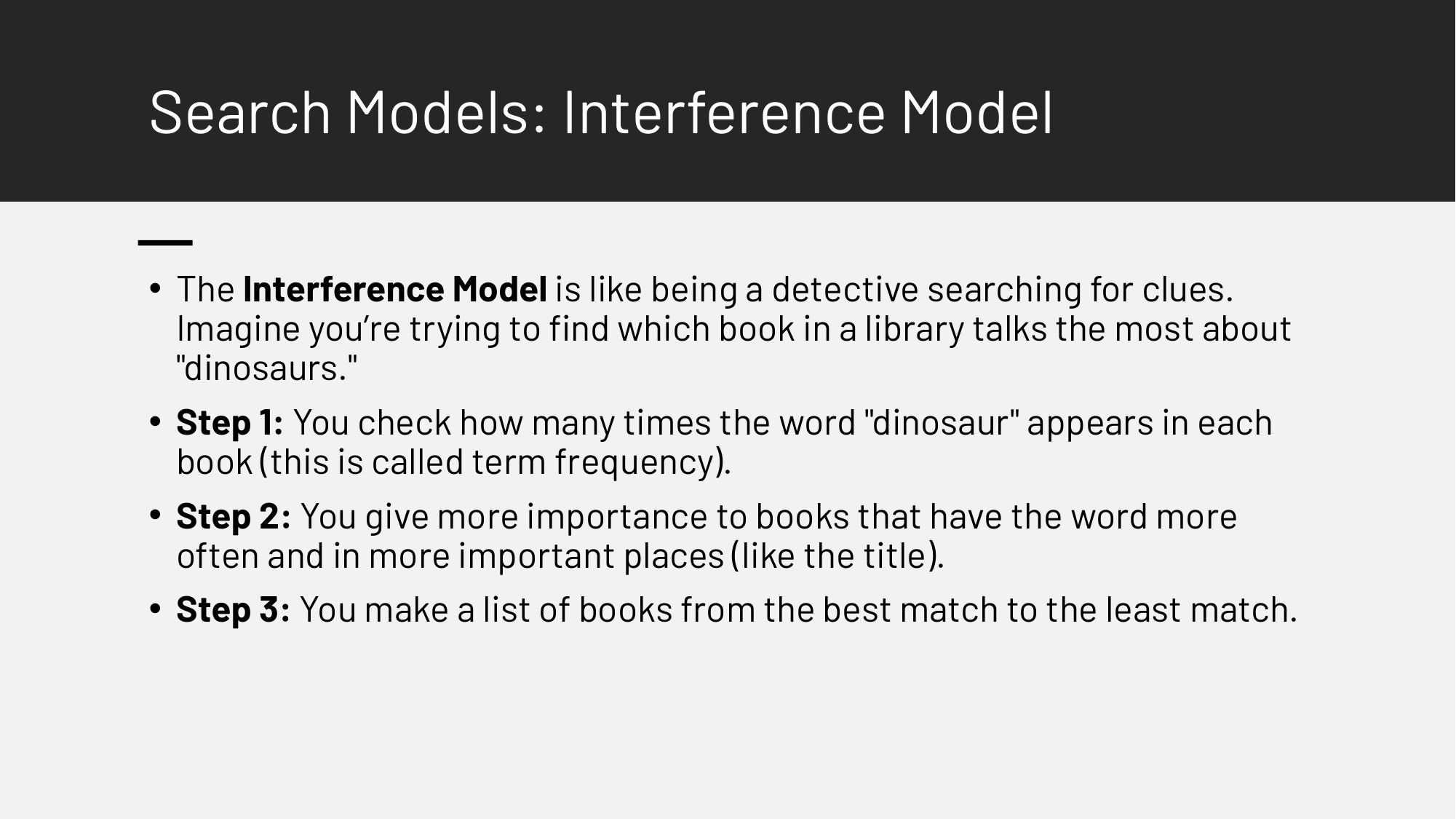

# Search Models: Interference Model

The Interference Model is like being a detective searching for clues. Imagine you’re trying to find which book in a library talks the most about "dinosaurs."
Step 1: You check how many times the word "dinosaur" appears in each book (this is called term frequency).
Step 2: You give more importance to books that have the word more often and in more important places (like the title).
Step 3: You make a list of books from the best match to the least match.